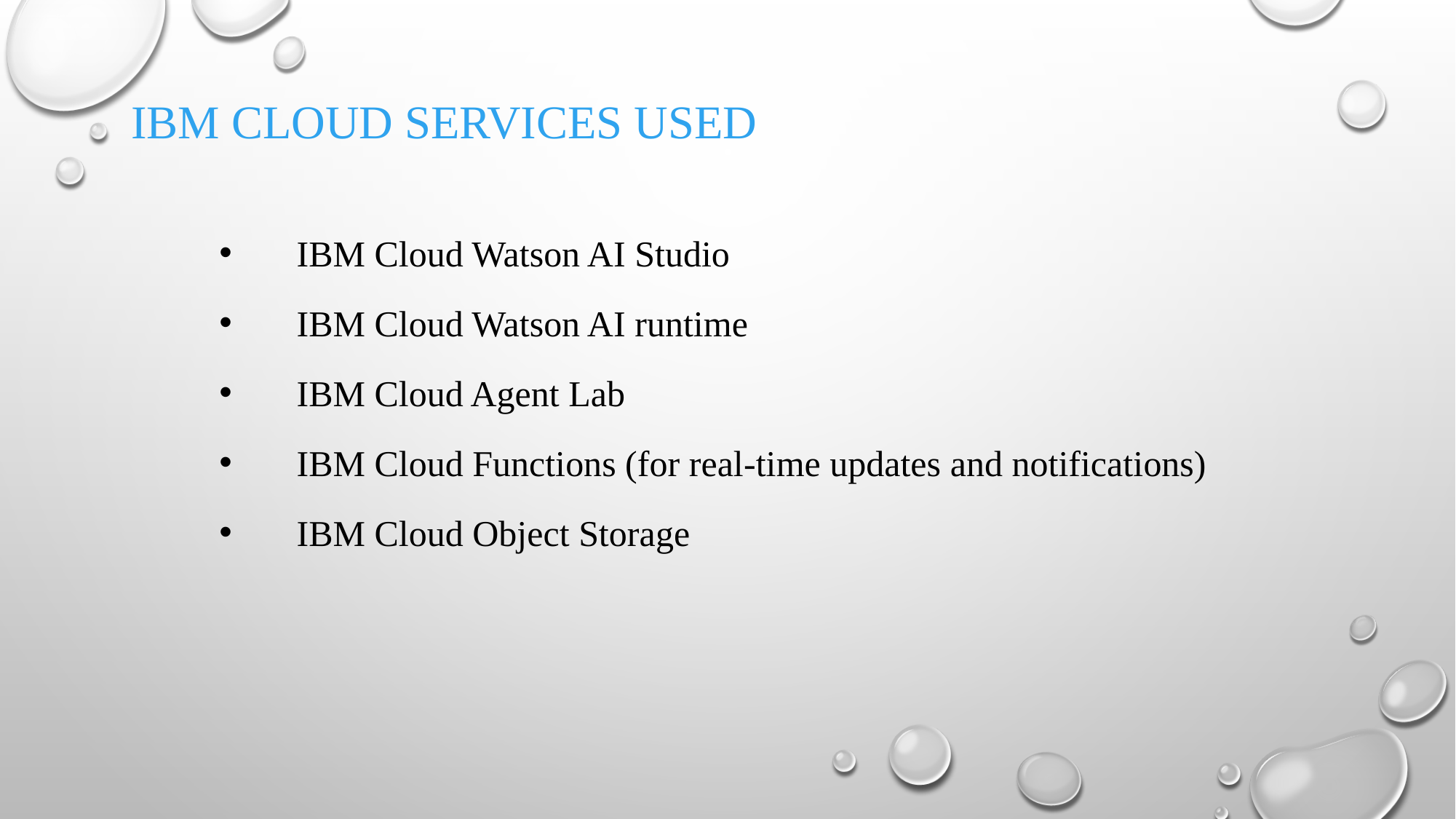

# IBM cloud services used
    IBM Cloud Watson AI Studio
    IBM Cloud Watson AI runtime
    IBM Cloud Agent Lab
    IBM Cloud Functions (for real-time updates and notifications)
    IBM Cloud Object Storage